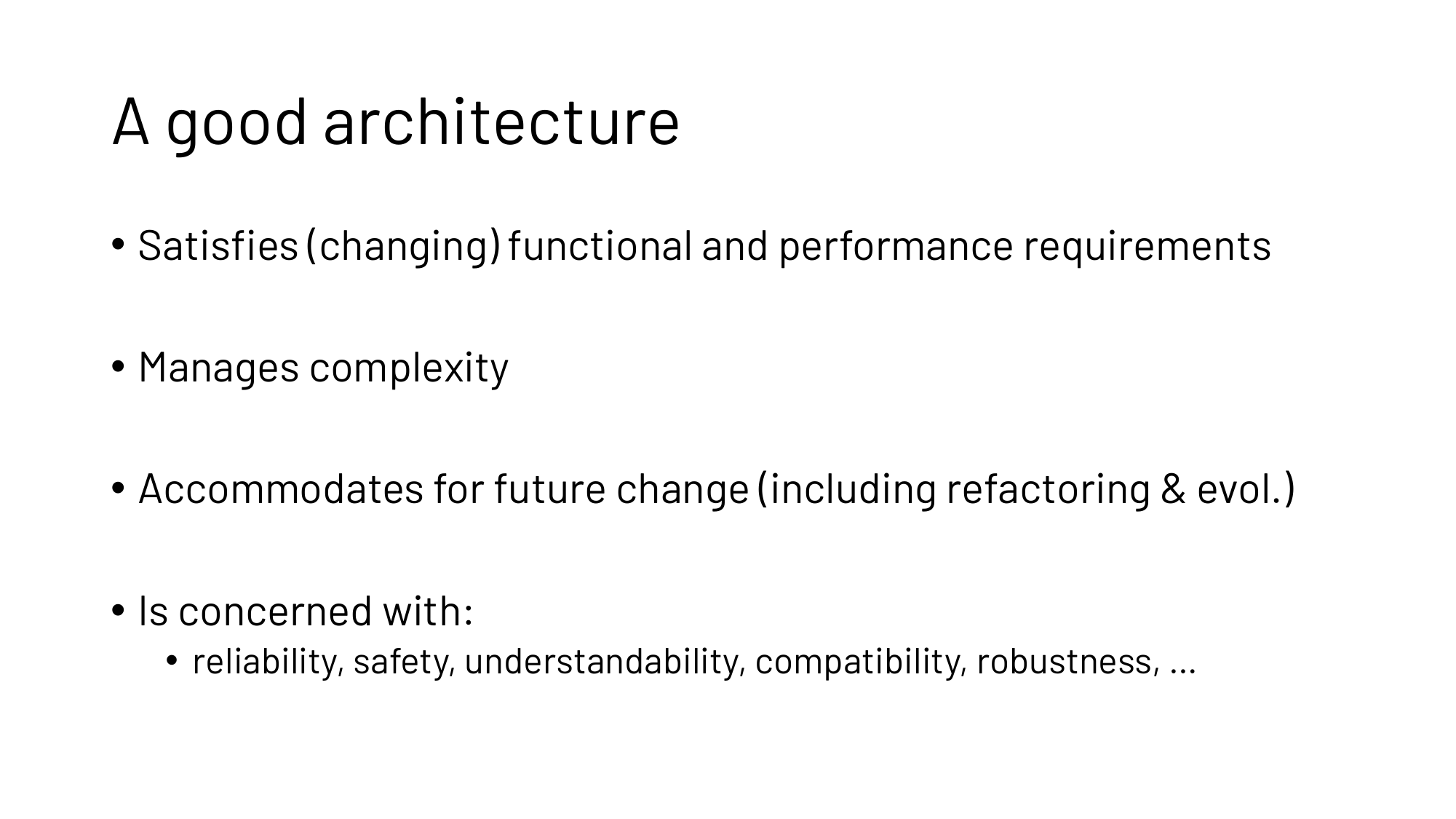

# A good architecture
Satisfies (changing) functional and performance requirements

Manages complexity

Accommodates for future change (including refactoring & evol.)

Is concerned with:
reliability, safety, understandability, compatibility, robustness, …